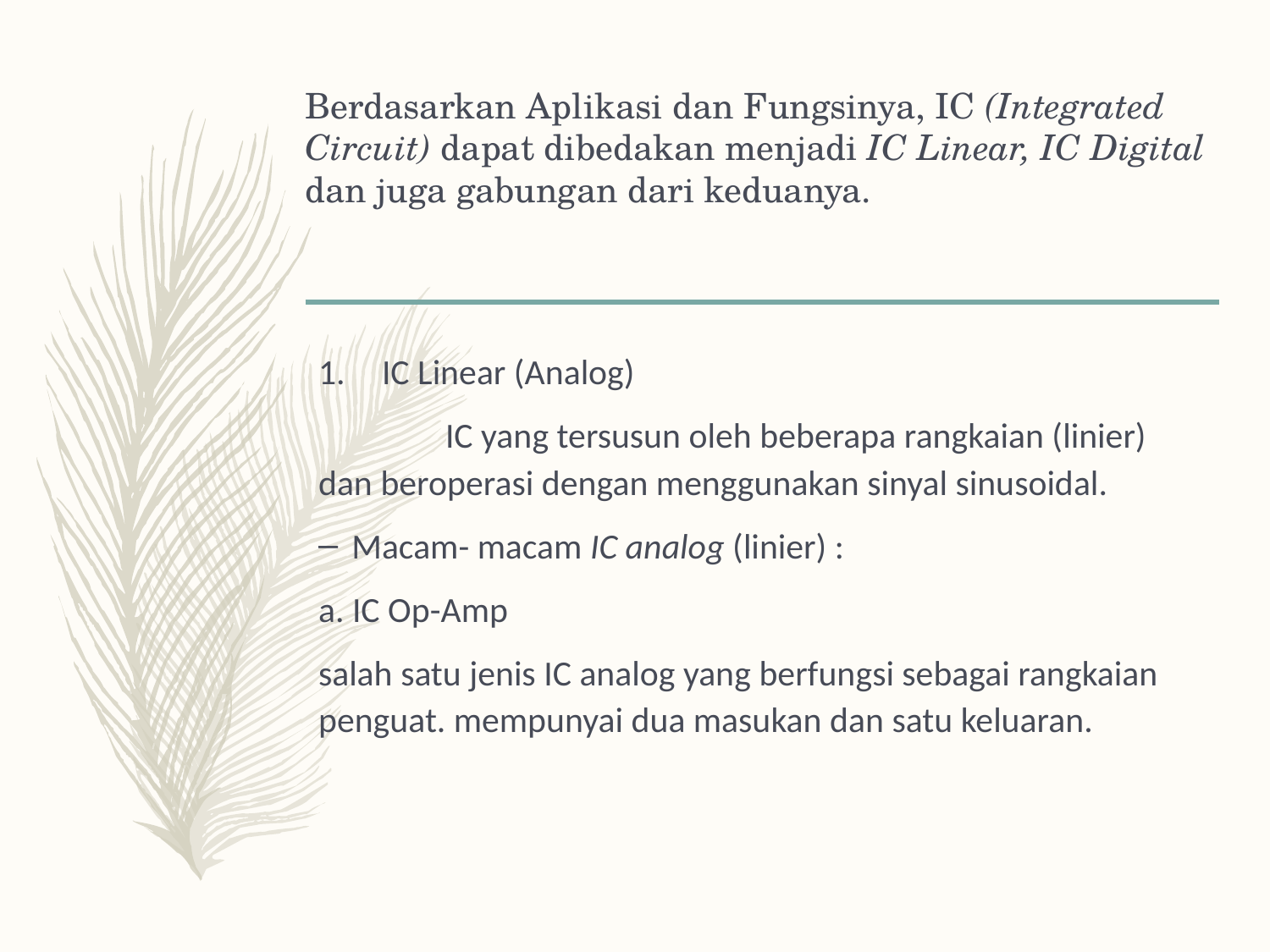

# Berdasarkan Aplikasi dan Fungsinya, IC (Integrated Circuit) dapat dibedakan menjadi IC Linear, IC Digital dan juga gabungan dari keduanya.
IC Linear (Analog)
	IC yang tersusun oleh beberapa rangkaian (linier) dan beroperasi dengan menggunakan sinyal sinusoidal.
Macam- macam IC analog (linier) :
a. IC Op-Amp
salah satu jenis IC analog yang berfungsi sebagai rangkaian penguat. mempunyai dua masukan dan satu keluaran.